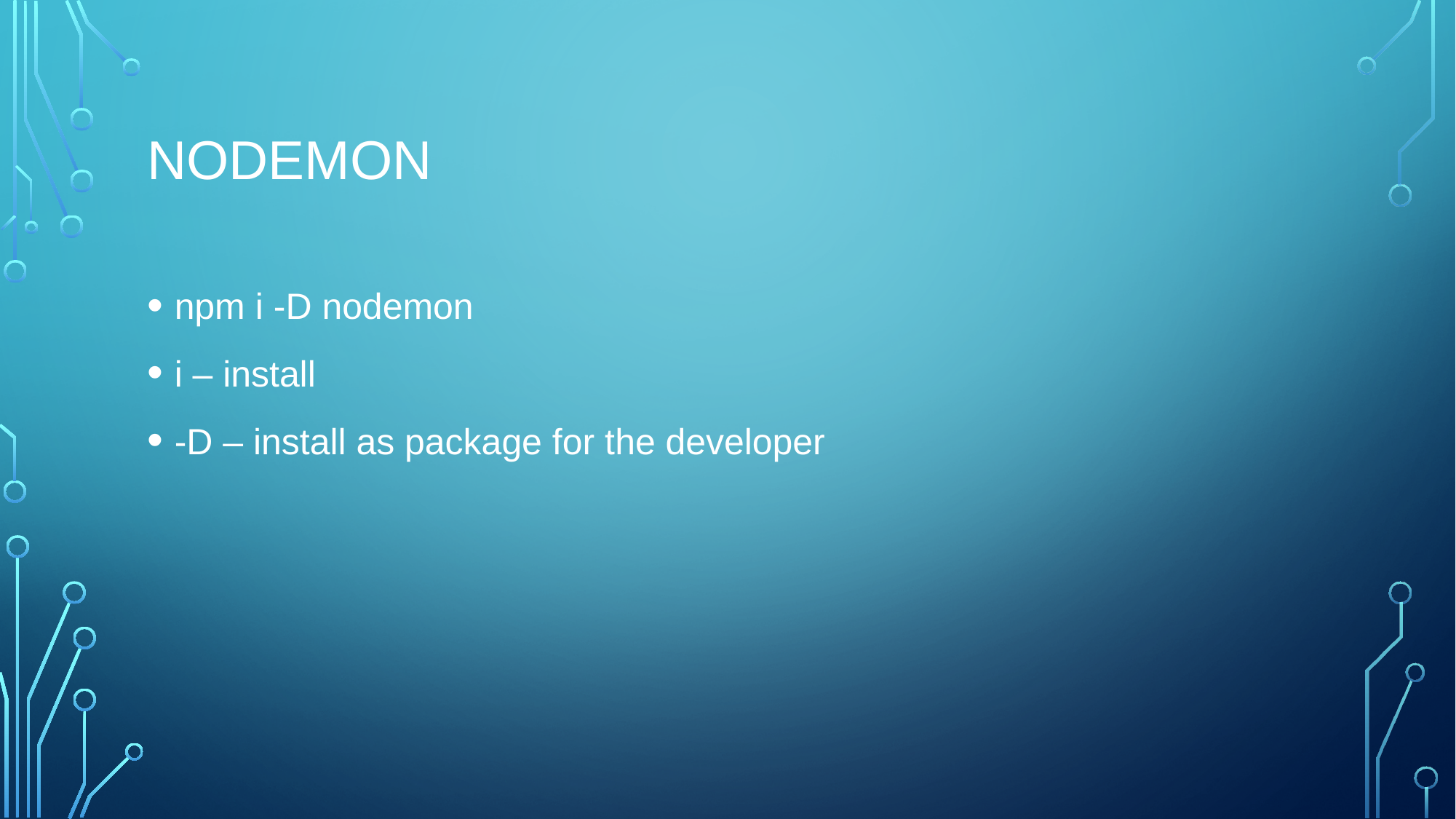

# Nodemon
npm i -D nodemon
i – install
-D – install as package for the developer